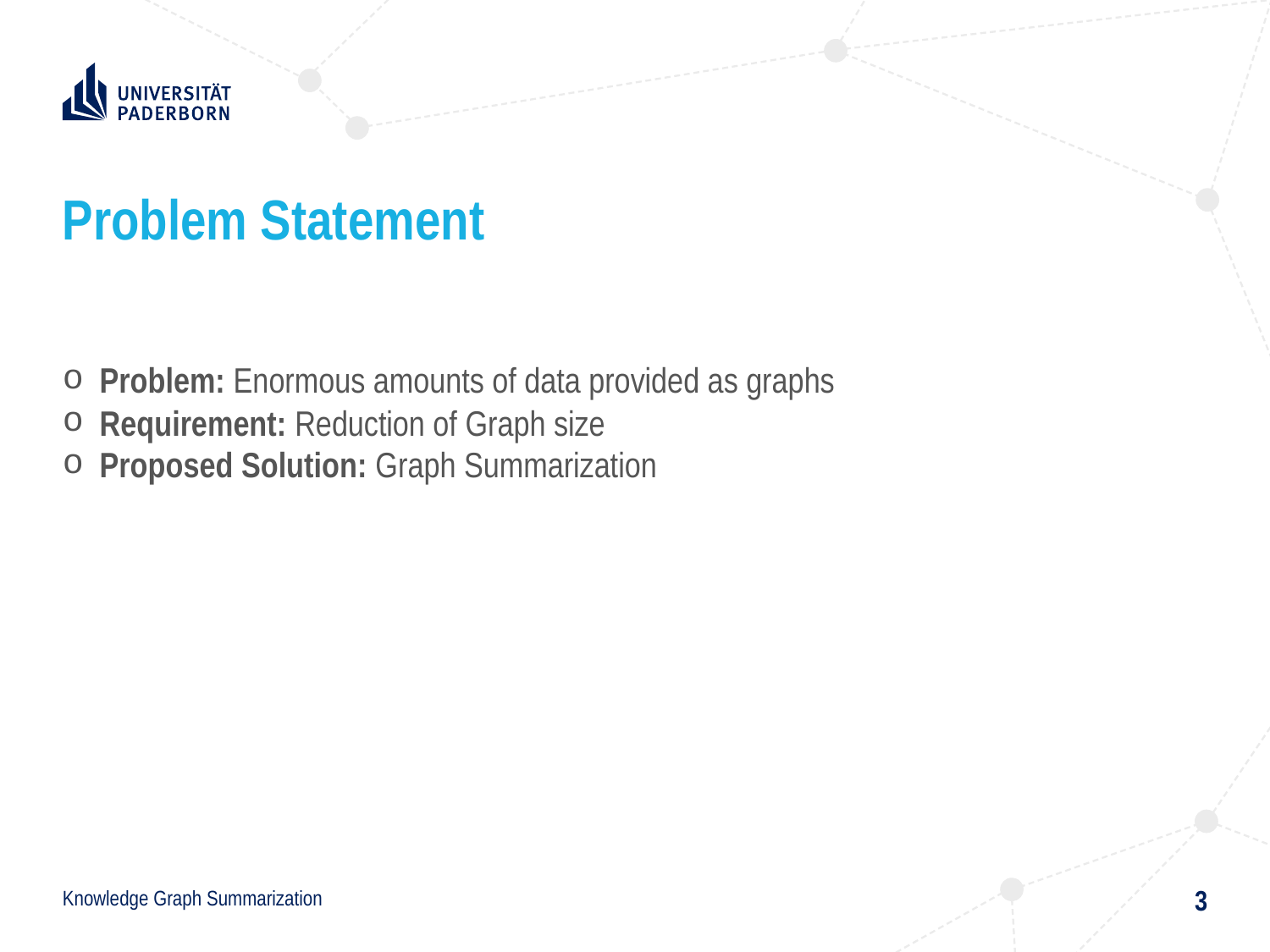

# Problem Statement
Problem: Enormous amounts of data provided as graphs
Requirement: Reduction of Graph size
Proposed Solution: Graph Summarization

3
Knowledge Graph Summarization